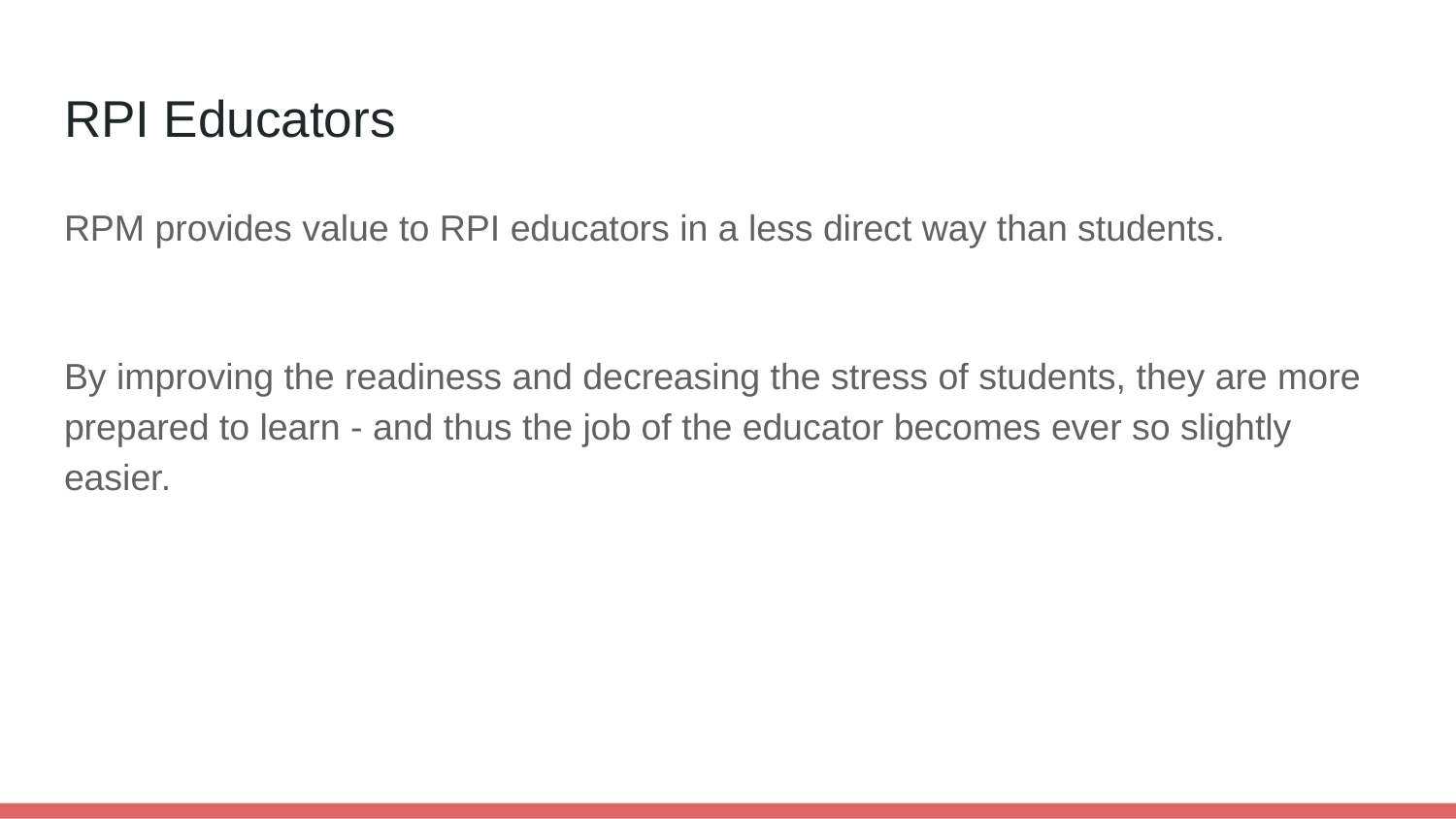

# RPI Educators
RPM provides value to RPI educators in a less direct way than students.

By improving the readiness and decreasing the stress of students, they are more prepared to learn - and thus the job of the educator becomes ever so slightly easier.